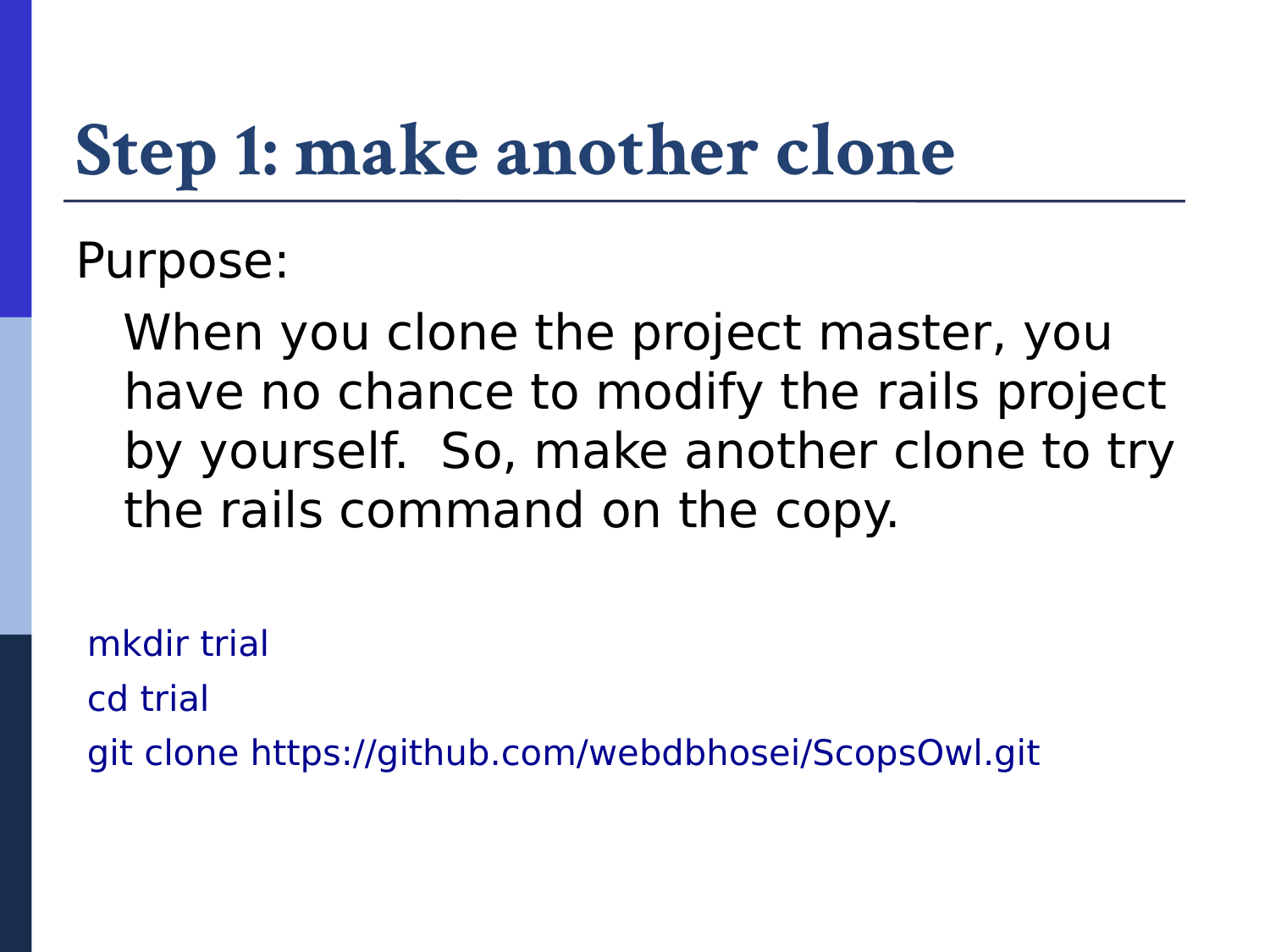

# Step 1: make another clone
Purpose:
   When you clone the project master, you have no chance to modify the rails project by yourself.  So, make another clone to try the rails command on the copy.

 mkdir trial
 cd trial
 git clone https://github.com/webdbhosei/ScopsOwl.git